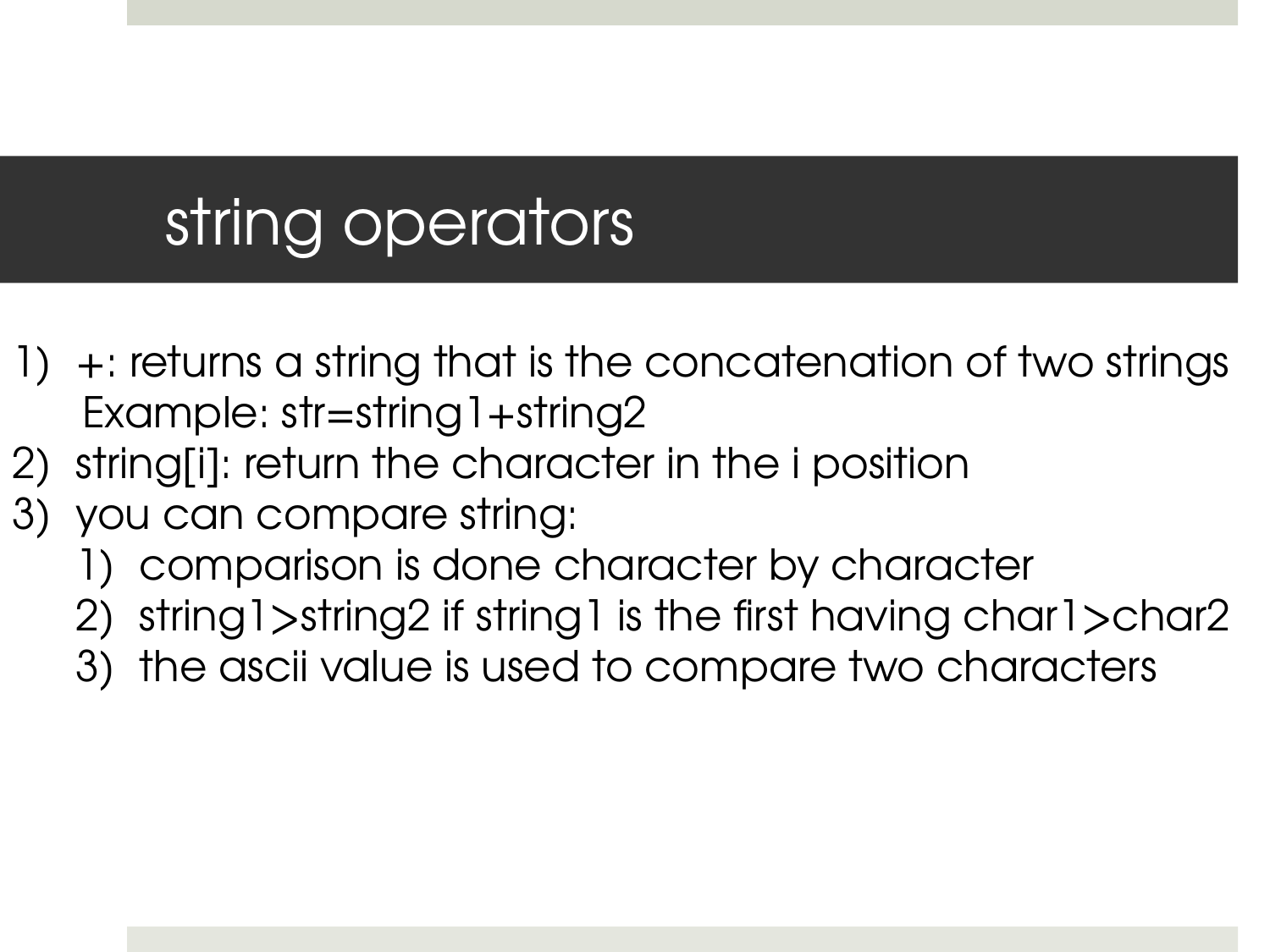

# string operators
+: returns a string that is the concatenation of two strings
      Example: str=string1+string2
string[i]: return the character in the i position
you can compare string:
comparison is done character by character
string1>string2 if string1 is the first having char1>char2
the ascii value is used to compare two characters